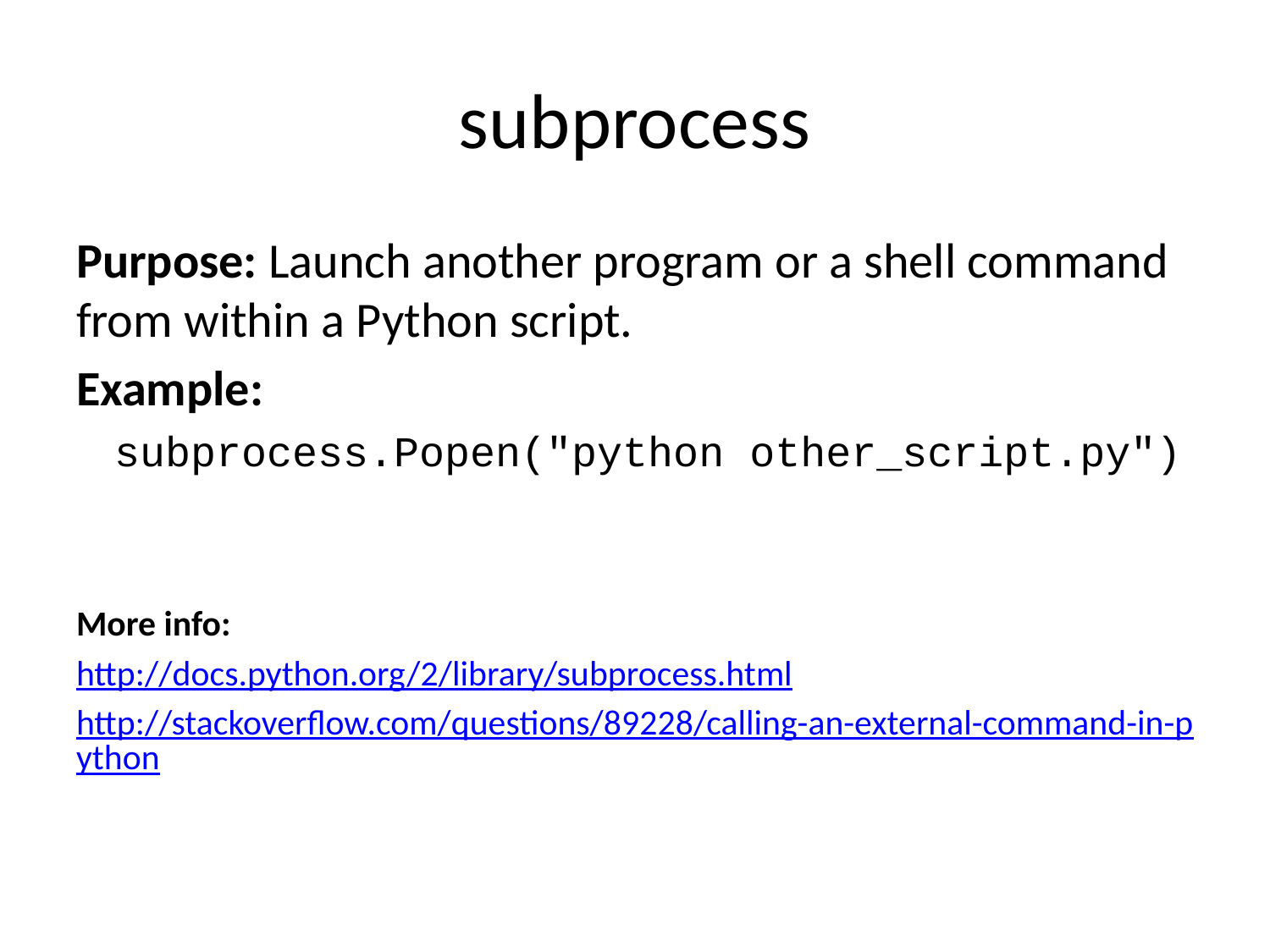

# subprocess
Purpose: Launch another program or a shell command from within a Python script.
Example:
    subprocess.Popen("python other_script.py")

More info:
http://docs.python.org/2/library/subprocess.html
http://stackoverflow.com/questions/89228/calling-an-external-command-in-python